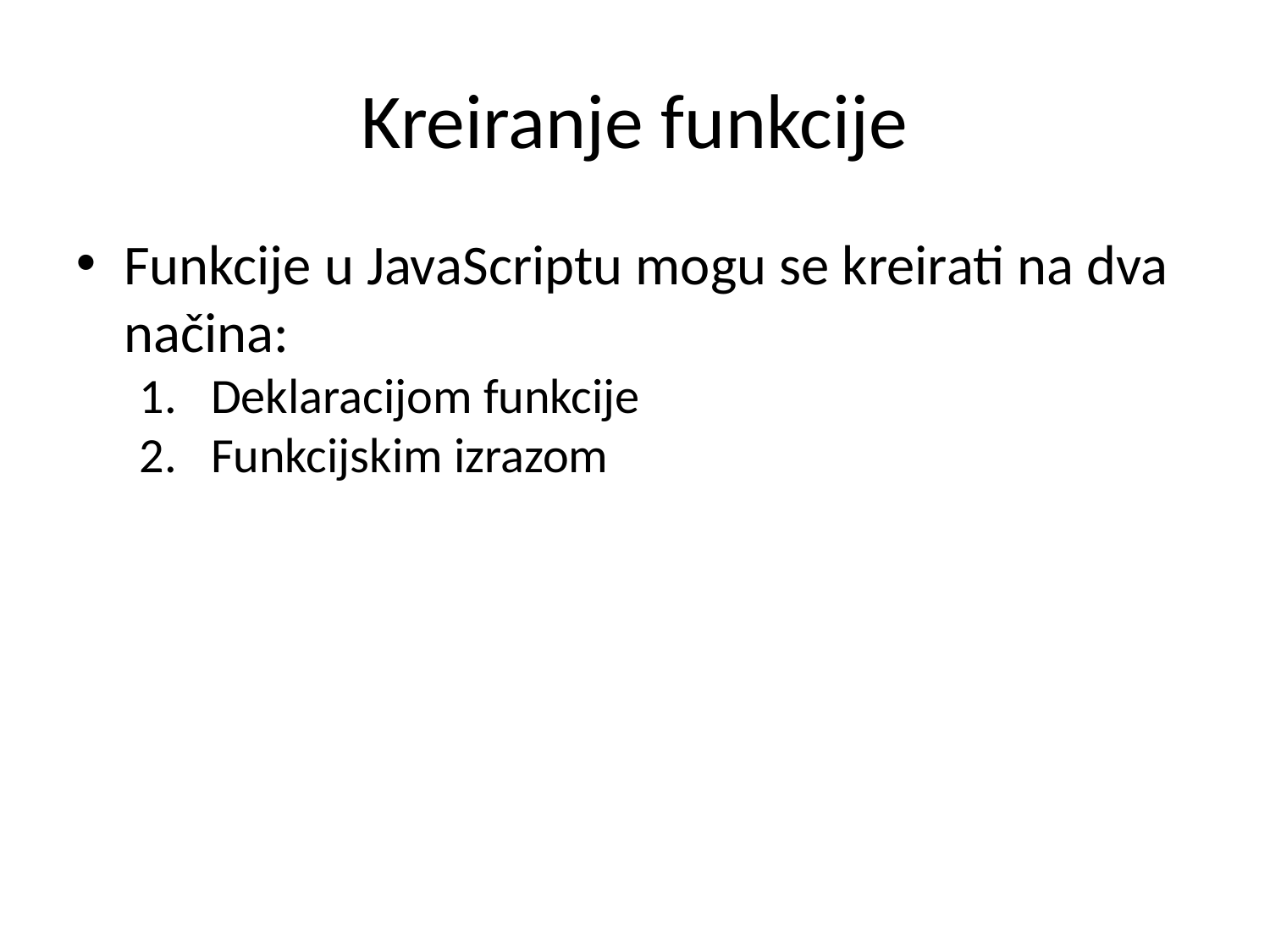

Kreiranje funkcije
Funkcije u JavaScriptu mogu se kreirati na dva načina:
Deklaracijom funkcije
Funkcijskim izrazom